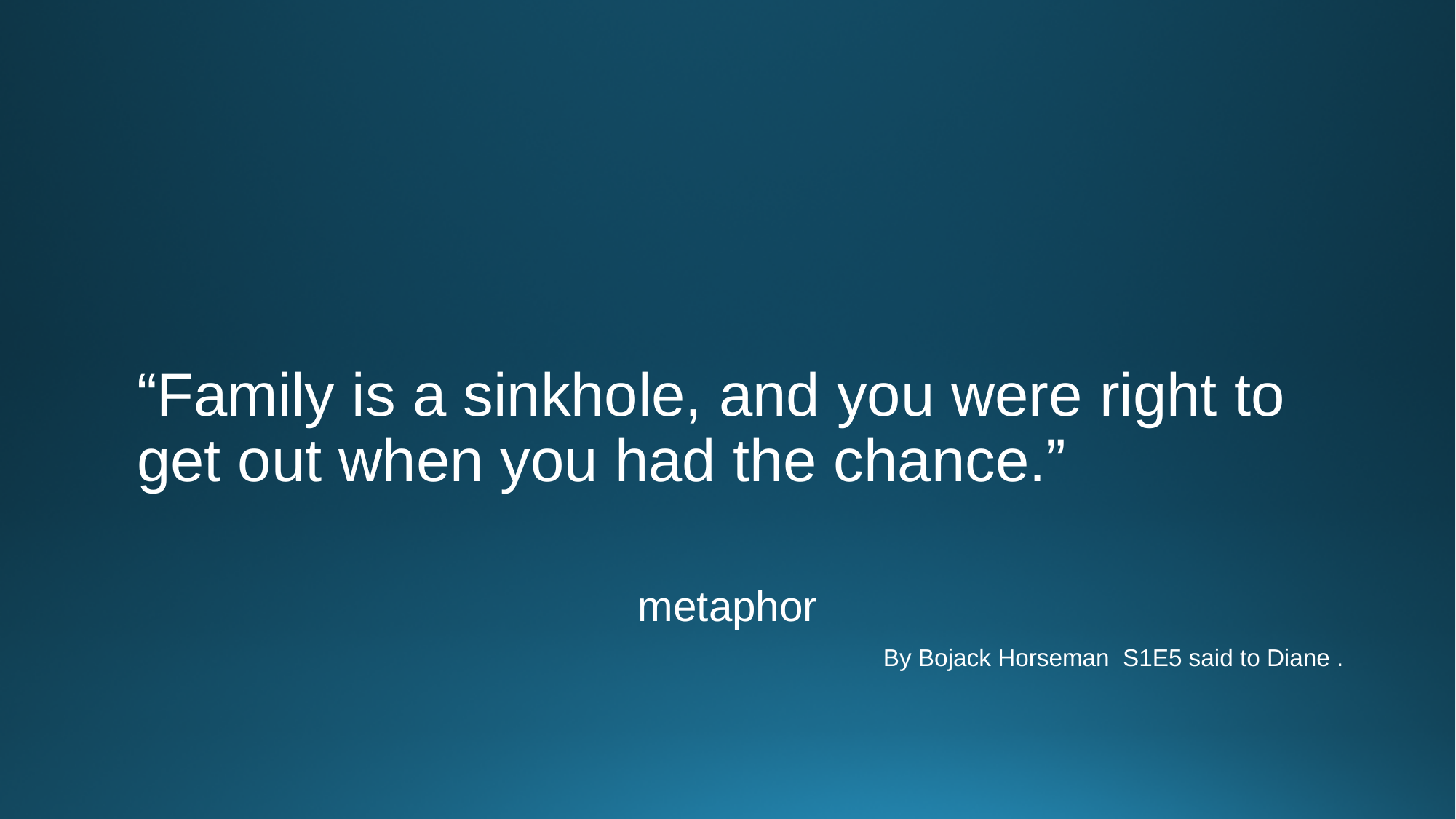

# “Family is a sinkhole, and you were right to get out when you had the chance.”
metaphor
By Bojack Horseman  S1E5 said to Diane .